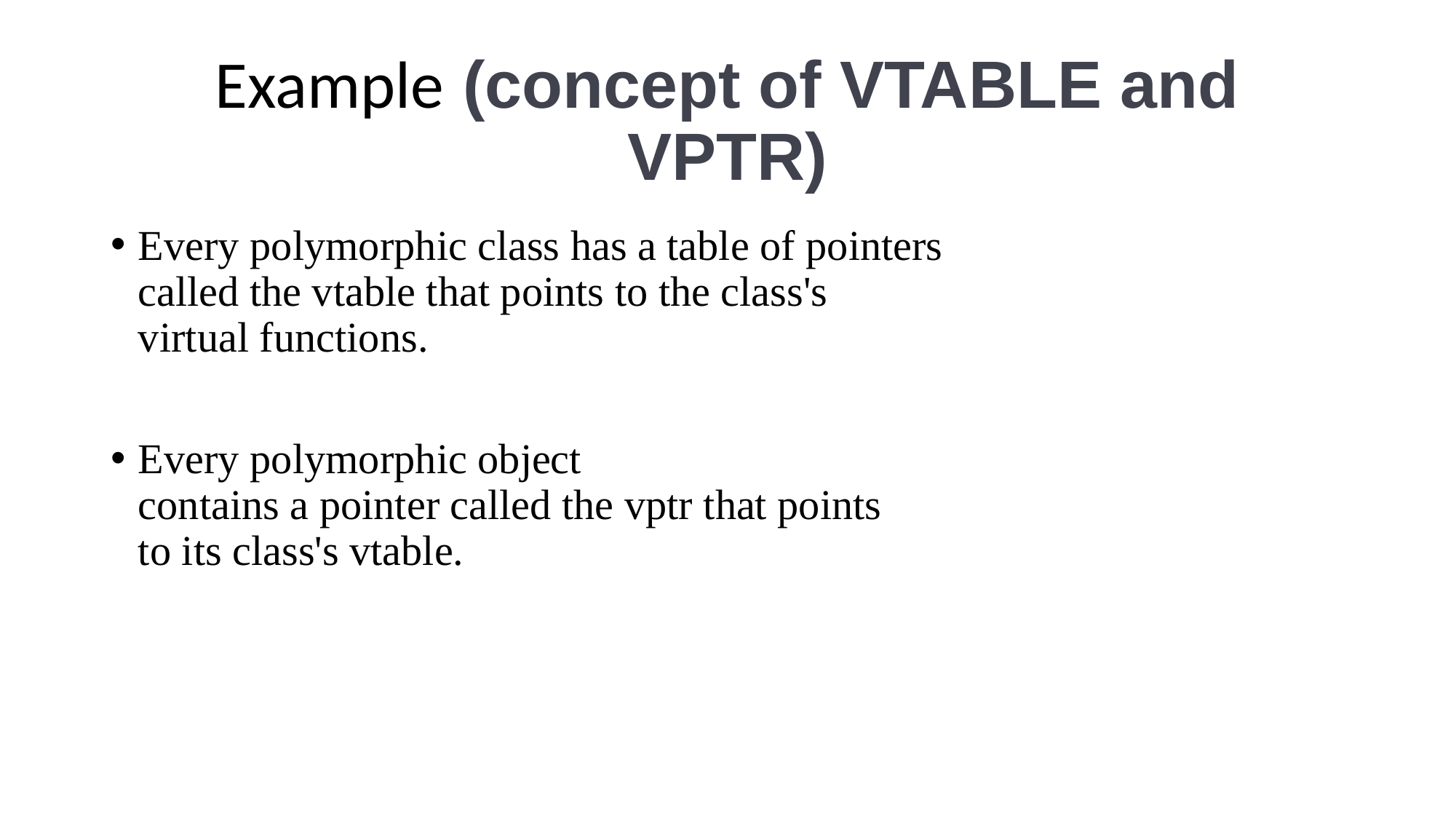

# Example (concept of VTABLE and VPTR)
Every polymorphic class has a table of pointers
called the vtable that points to the class's
virtual functions.

Every polymorphic object
contains a pointer called the vptr that points
to its class's vtable.